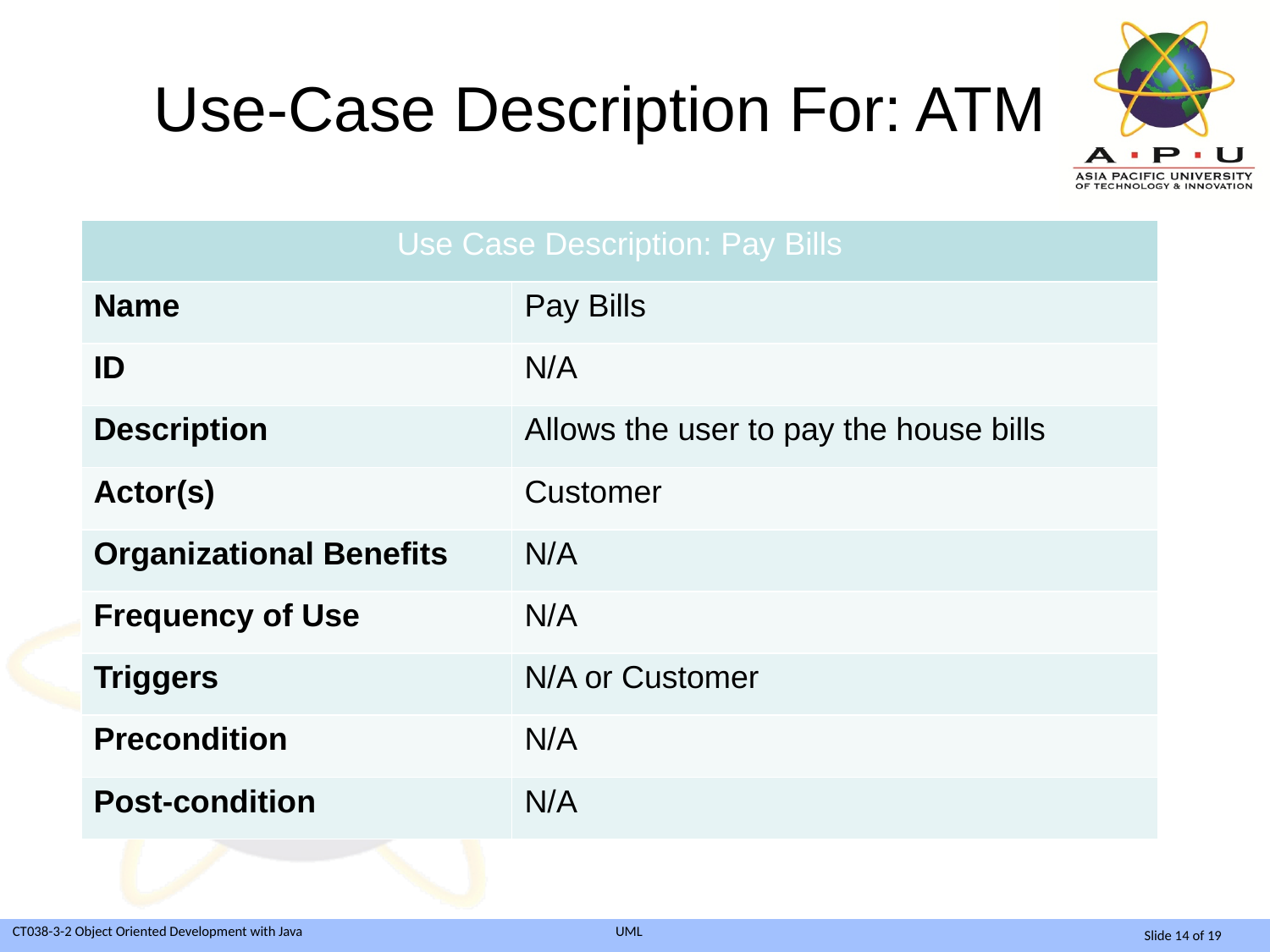

# Use-Case Description For: ATM
| Use Case Description: Pay Bills |  |
| --- | --- |
| Name | Pay Bills |
| ID | N/A |
| Description | Allows the user to pay the house bills |
| Actor(s) | Customer |
| Organizational Benefits | N/A |
| Frequency of Use | N/A |
| Triggers | N/A or Customer |
| Precondition | N/A |
| Post-condition | N/A |